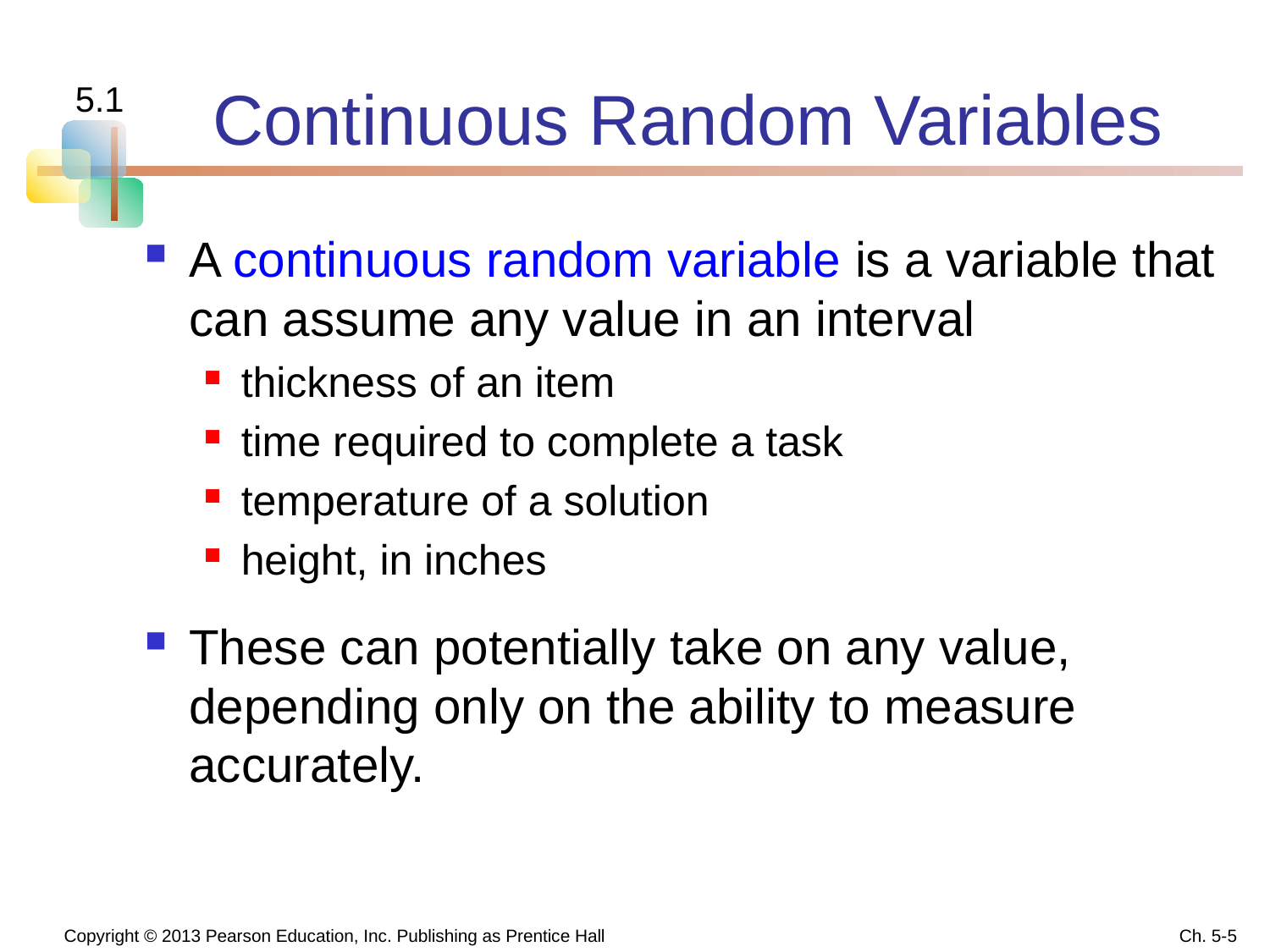

# Continuous Random Variables
5.1
A continuous random variable is a variable that can assume any value in an interval
thickness of an item
time required to complete a task
temperature of a solution
height, in inches

These can potentially take on any value, depending only on the ability to measure accurately.
       Copyright © 2013 Pearson Education, Inc. Publishing as Prentice Hall
Ch. 5-5